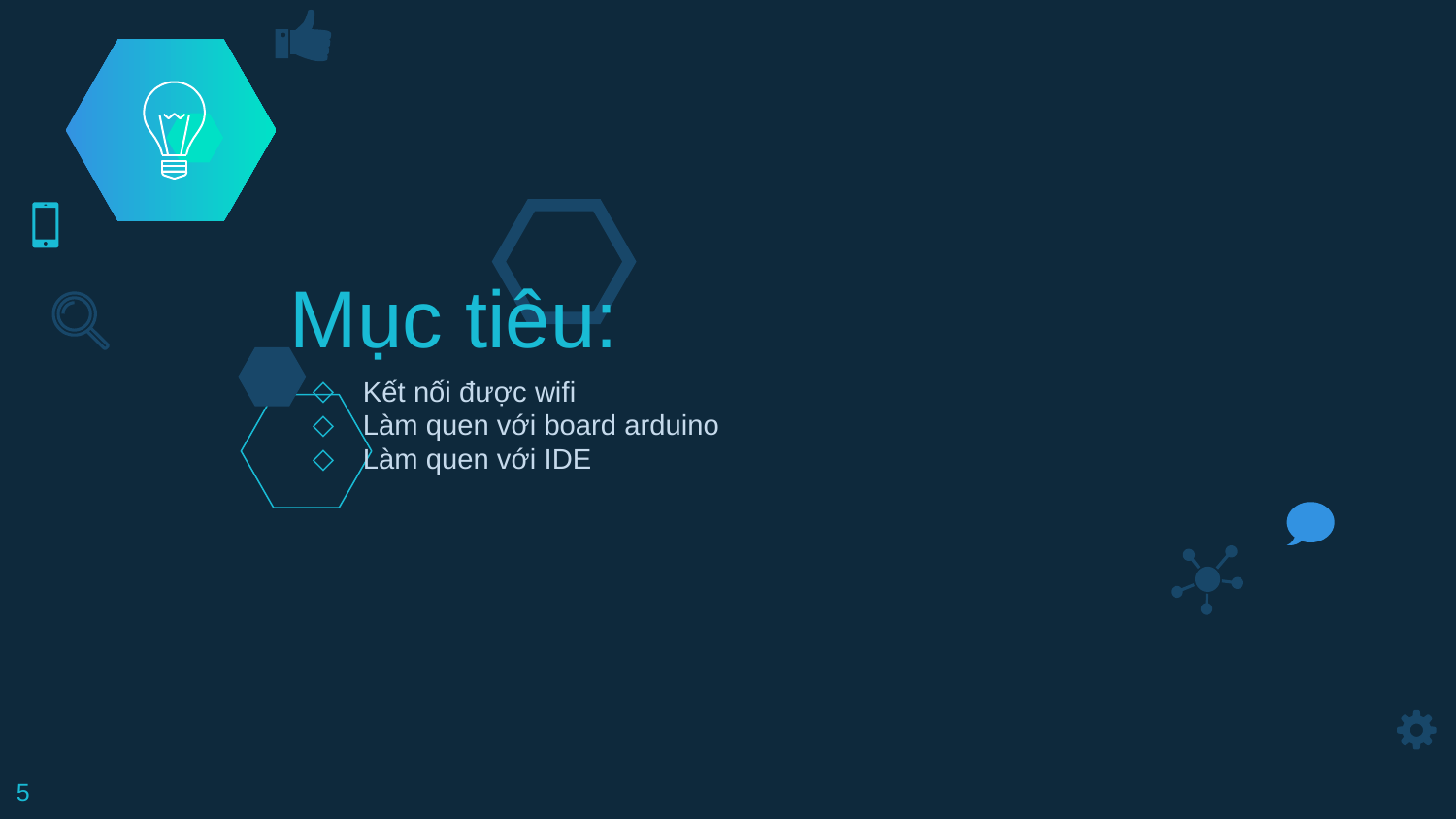

Mục tiêu:
Kết nối được wifi
Làm quen với board arduino
Làm quen với IDE

5